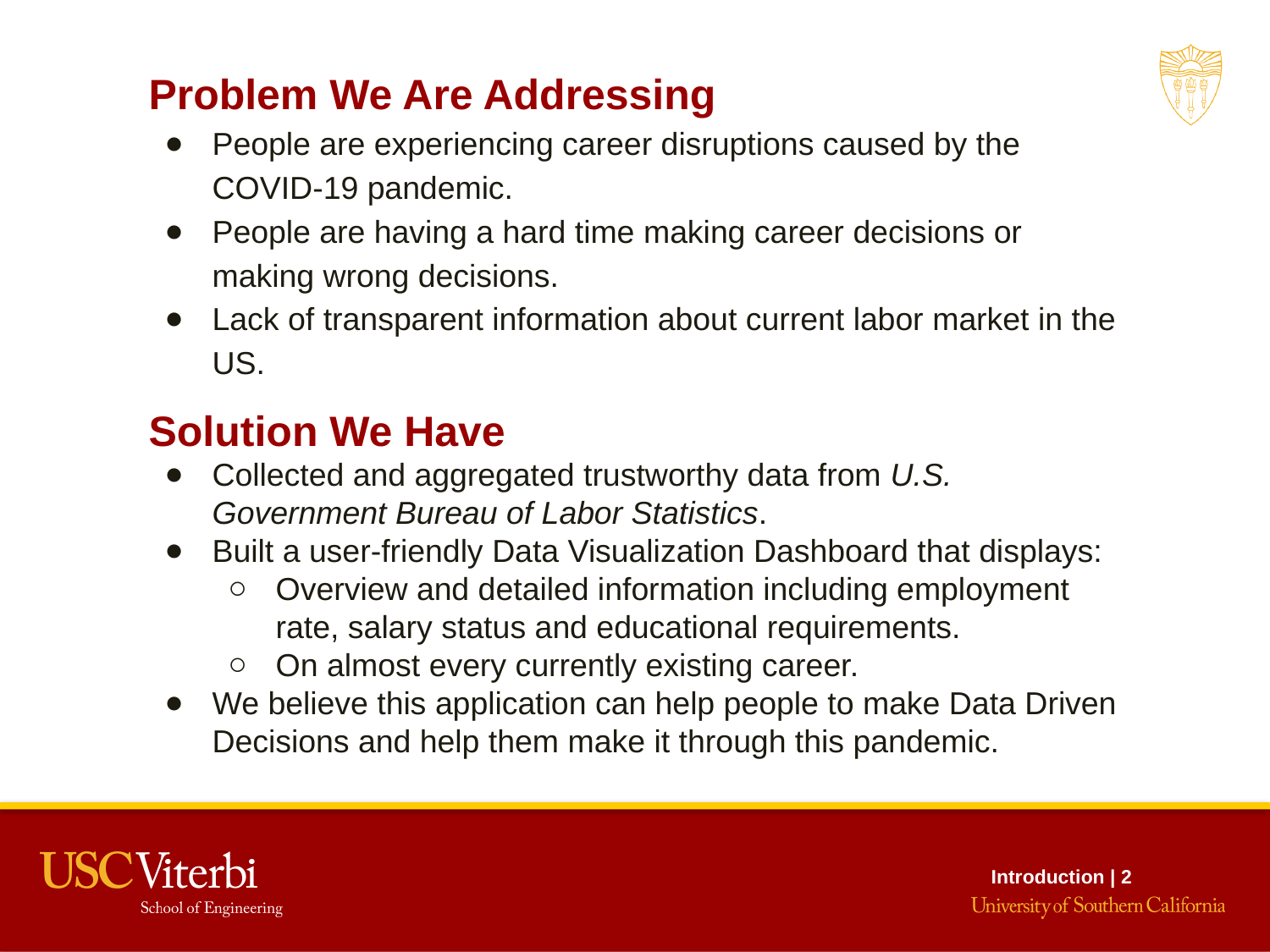

Problem We Are Addressing
People are experiencing career disruptions caused by the COVID-19 pandemic.
People are having a hard time making career decisions or making wrong decisions.
Lack of transparent information about current labor market in the US.
Solution We Have
Collected and aggregated trustworthy data from U.S. Government Bureau of Labor Statistics.
Built a user-friendly Data Visualization Dashboard that displays:
Overview and detailed information including employment rate, salary status and educational requirements.
On almost every currently existing career.
We believe this application can help people to make Data Driven Decisions and help them make it through this pandemic.
Introduction | 2